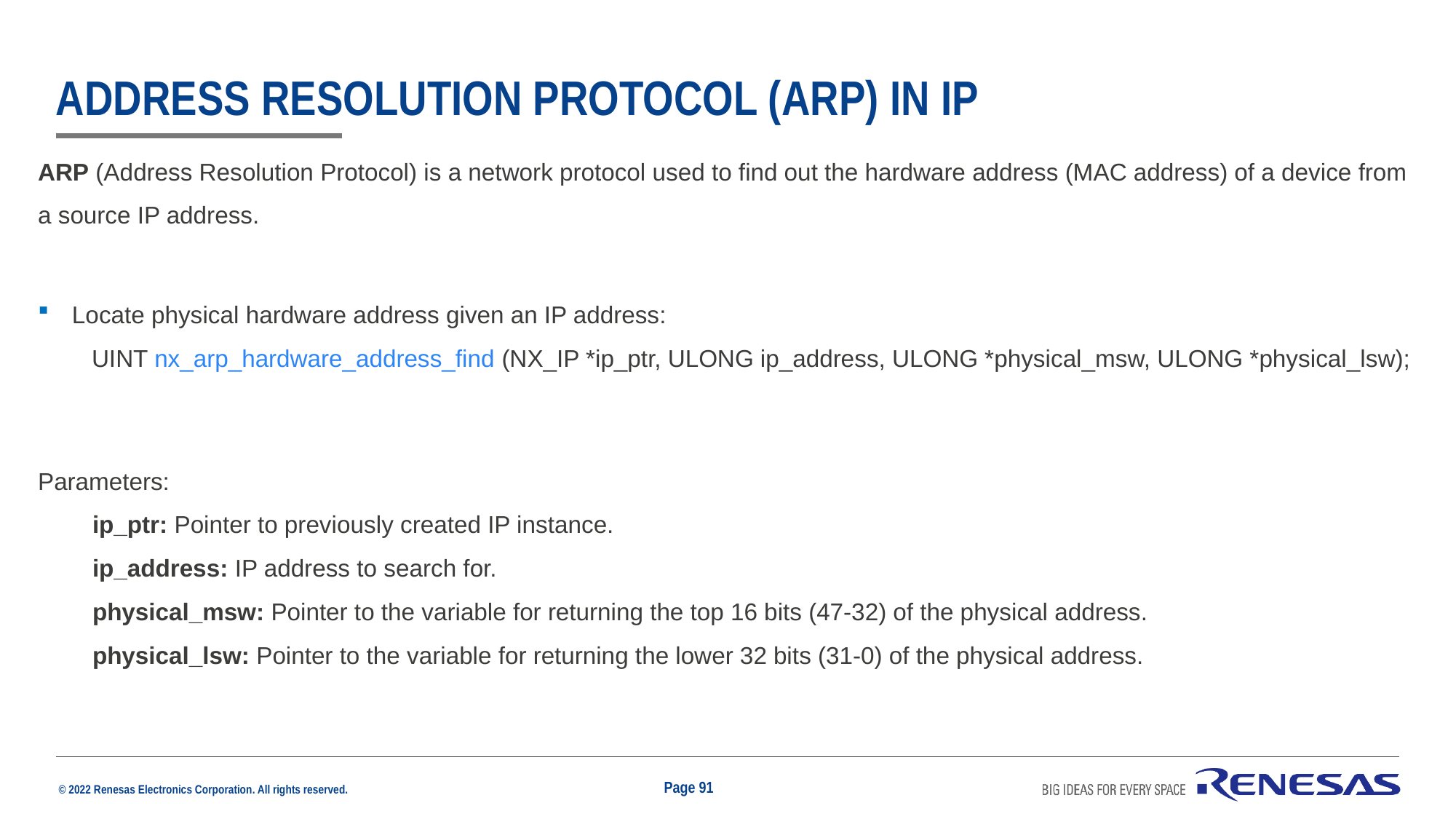

# Address Resolution Protocol (ARP) in IP
ARP (Address Resolution Protocol) is a network protocol used to find out the hardware address (MAC address) of a device from a source IP address.
Locate physical hardware address given an IP address:
        UINT nx_arp_hardware_address_find (NX_IP *ip_ptr, ULONG ip_address, ULONG *physical_msw, ULONG *physical_lsw);
Parameters:
ip_ptr: Pointer to previously created IP instance.
ip_address: IP address to search for.
physical_msw: Pointer to the variable for returning the top 16 bits (47-32) of the physical address.
physical_lsw: Pointer to the variable for returning the lower 32 bits (31-0) of the physical address.